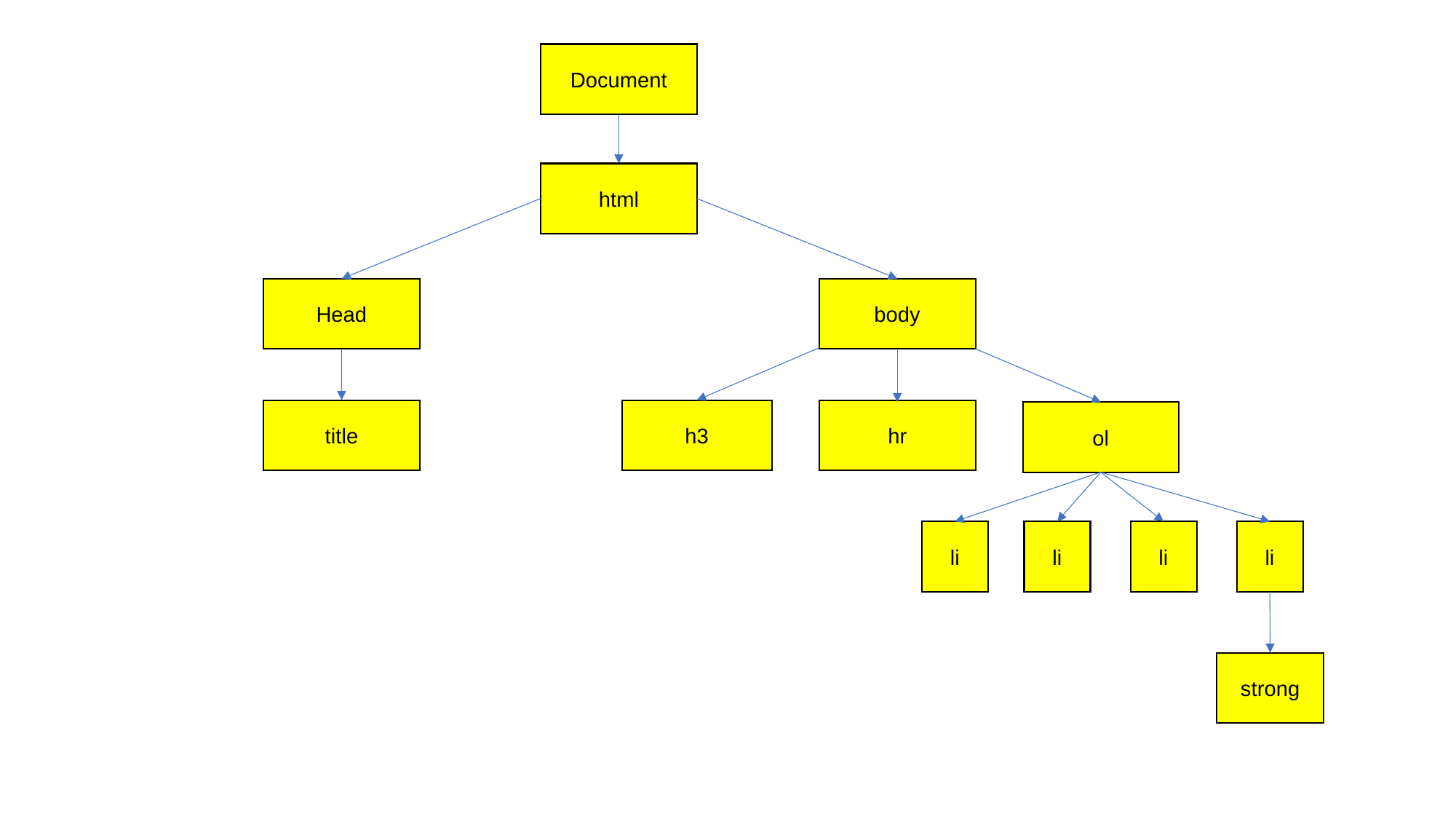

Document
html
body
Head
h3
hr
title
ol
li
li
li
li
strong